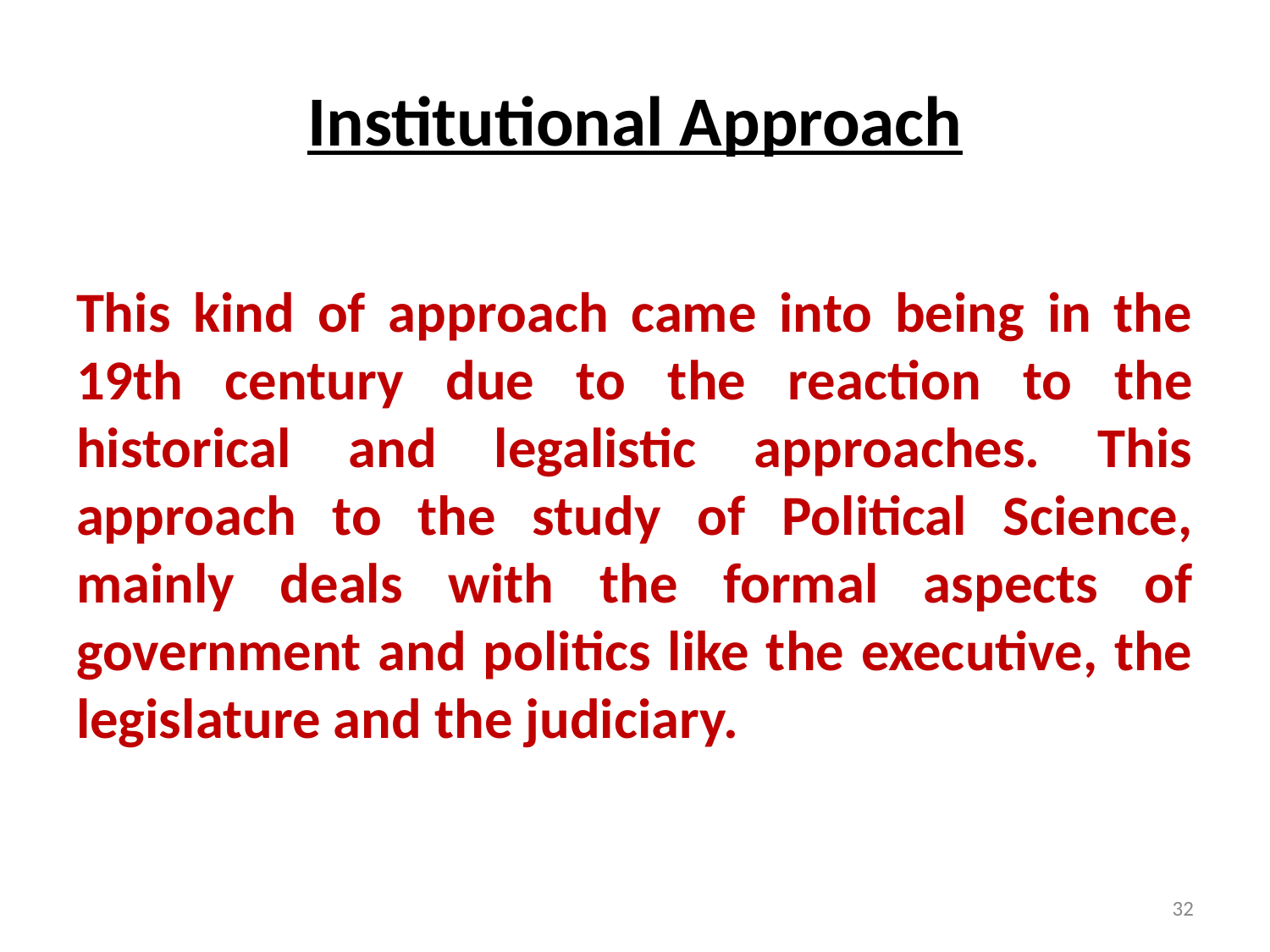

# Institutional Approach

This kind of approach came into being in the 19th century due to the reaction to the historical and legalistic approaches. This approach to the study of Political Science, mainly deals with the formal aspects of government and politics like the executive, the legislature and the judiciary.

32